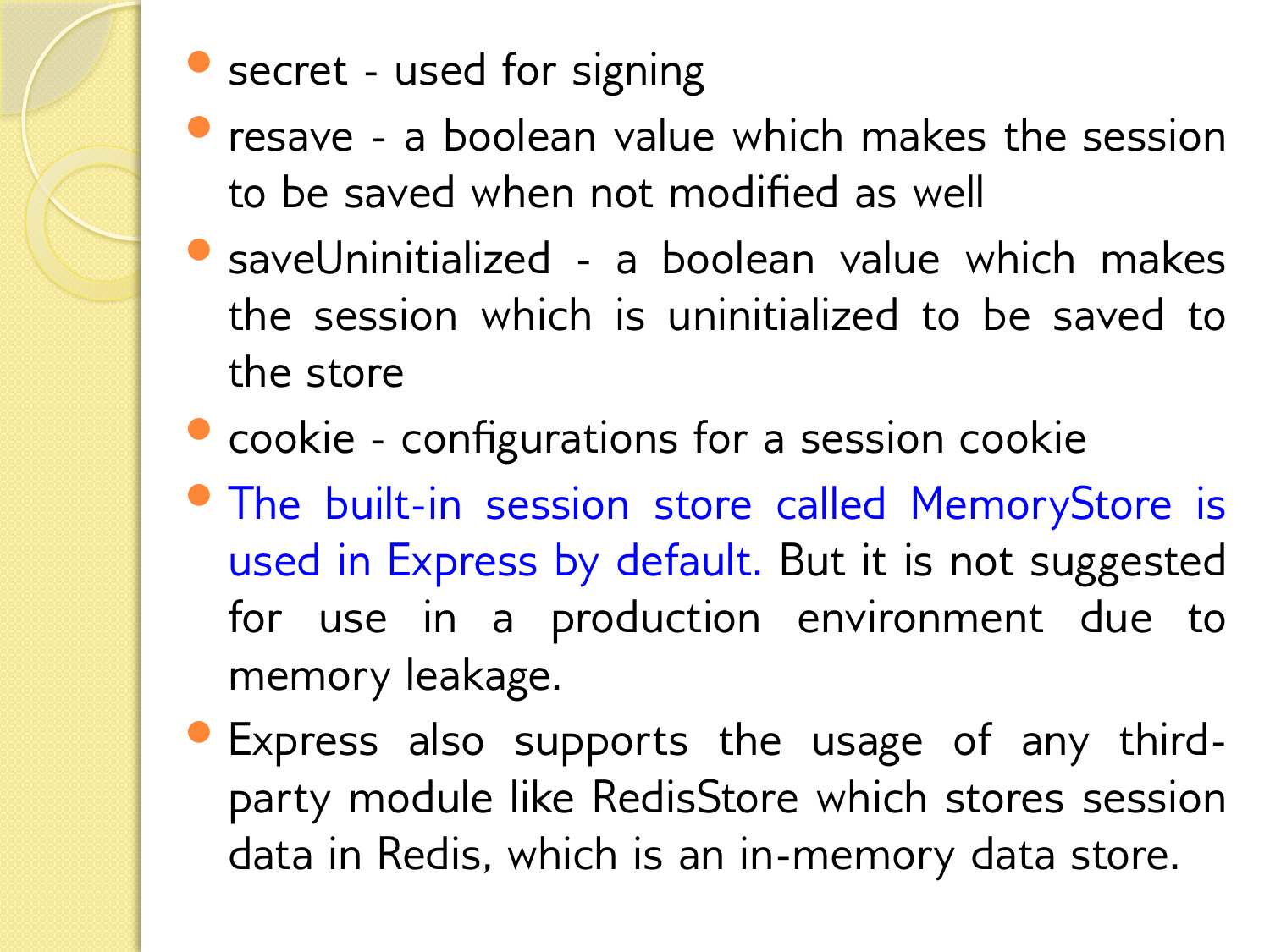

secret - used for signing
resave - a boolean value which makes the session to be saved when not modified as well
saveUninitialized - a boolean value which makes the session which is uninitialized to be saved to the store
cookie - configurations for a session cookie
The built-in session store called MemoryStore is used in Express by default. But it is not suggested for use in a production environment due to memory leakage.
Express also supports the usage of any third-party module like RedisStore which stores session data in Redis, which is an in-memory data store.